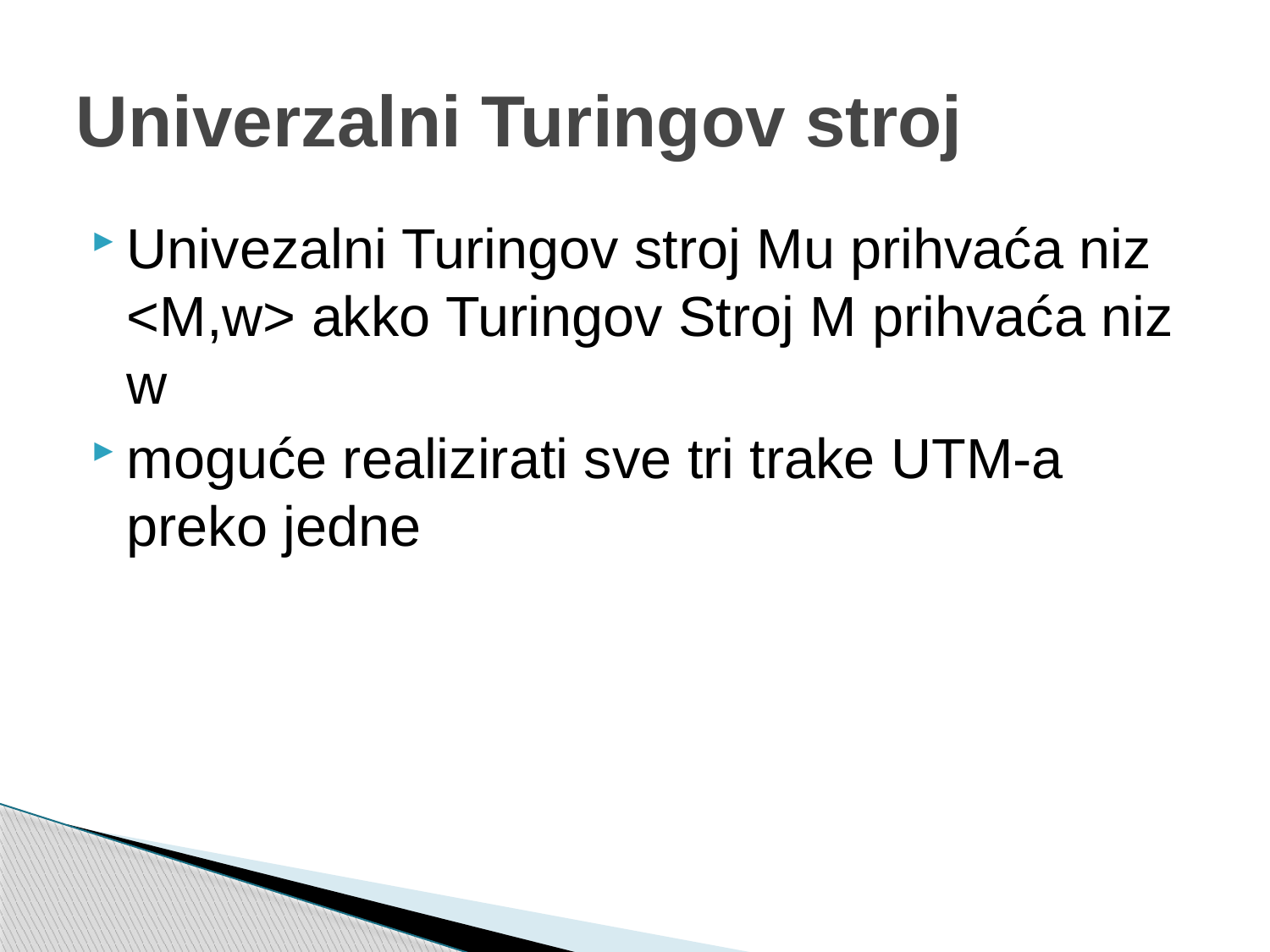

# Univerzalni Turingov stroj
Univezalni Turingov stroj Mu prihvaća niz <M,w> akko Turingov Stroj M prihvaća niz w
moguće realizirati sve tri trake UTM-a preko jedne